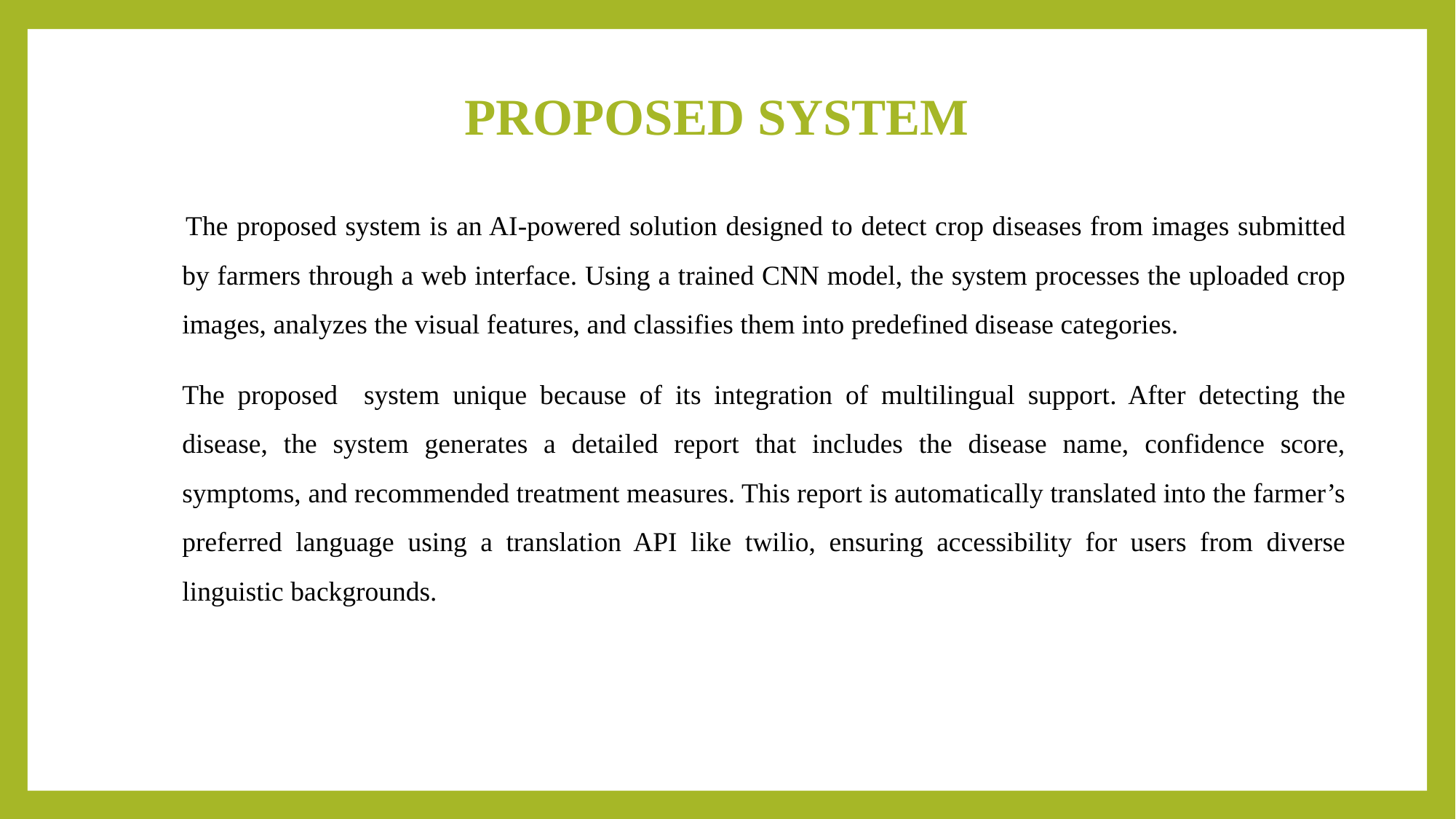

# PROPOSED SYSTEM
  	The proposed system is an AI-powered solution designed to detect crop diseases from images submitted by farmers through a web interface. Using a trained CNN model, the system processes the uploaded crop images, analyzes the visual features, and classifies them into predefined disease categories.
	The proposed  system unique because of its integration of multilingual support. After detecting the disease, the system generates a detailed report that includes the disease name, confidence score, symptoms, and recommended treatment measures. This report is automatically translated into the farmer’s preferred language using a translation API like twilio, ensuring accessibility for users from diverse linguistic backgrounds.